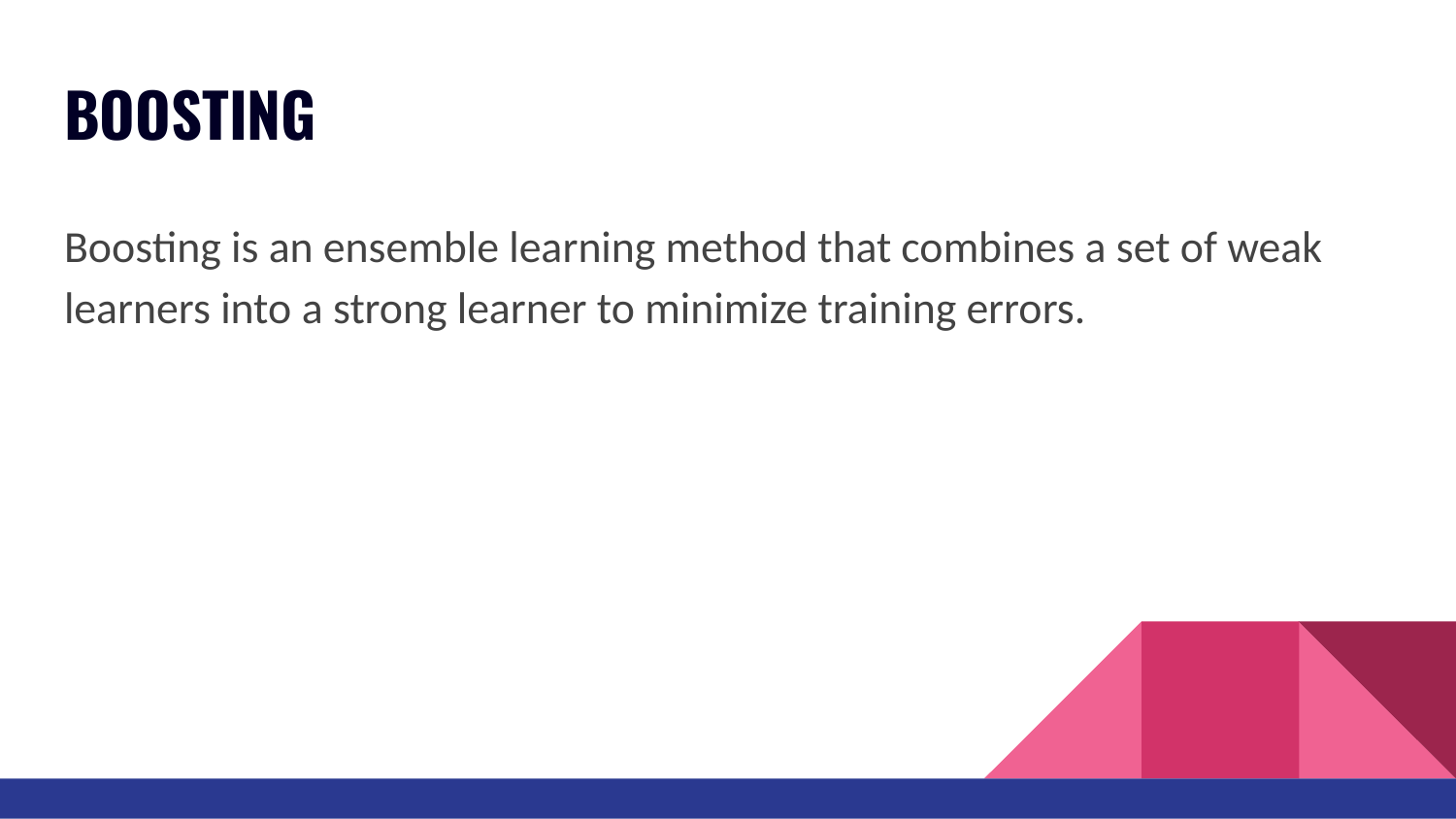

# BOOSTING
Boosting is an ensemble learning method that combines a set of weak learners into a strong learner to minimize training errors.